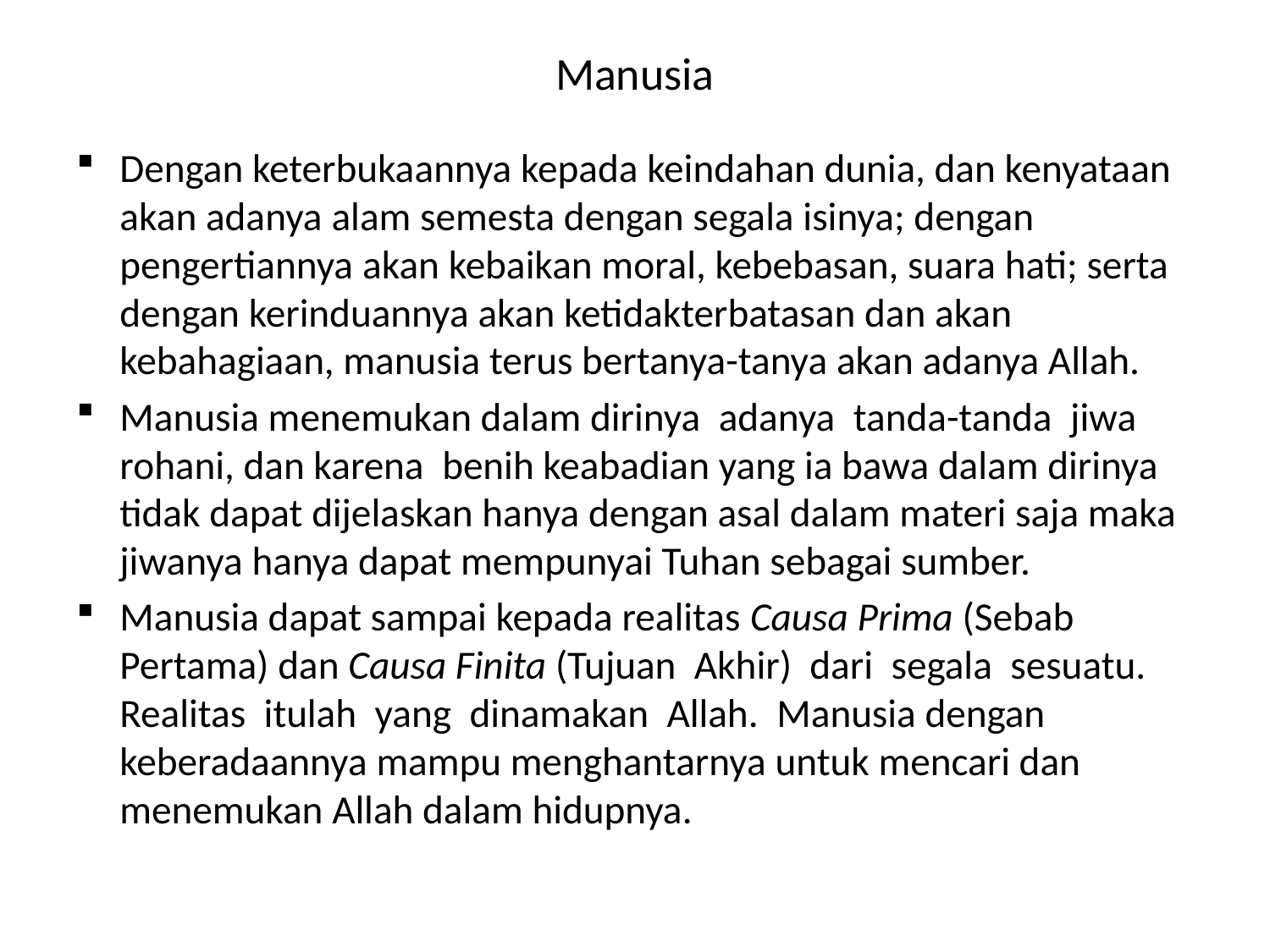

# Manusia
Dengan keterbukaannya kepada keindahan dunia, dan kenyataan akan adanya alam semesta dengan segala isinya; dengan pengertiannya akan kebaikan moral, kebebasan, suara hati; serta dengan kerinduannya akan ketidakterbatasan dan akan kebahagiaan, manusia terus bertanya-tanya akan adanya Allah.
Manusia menemukan dalam dirinya  adanya  tanda-tanda  jiwa  rohani, dan karena  benih keabadian yang ia bawa dalam dirinya tidak dapat dijelaskan hanya dengan asal dalam materi saja maka jiwanya hanya dapat mempunyai Tuhan sebagai sumber.
Manusia dapat sampai kepada realitas Causa Prima (Sebab Pertama) dan Causa Finita (Tujuan  Akhir)  dari  segala  sesuatu.  Realitas  itulah  yang  dinamakan  Allah.  Manusia dengan keberadaannya mampu menghantarnya untuk mencari dan menemukan Allah dalam hidupnya.